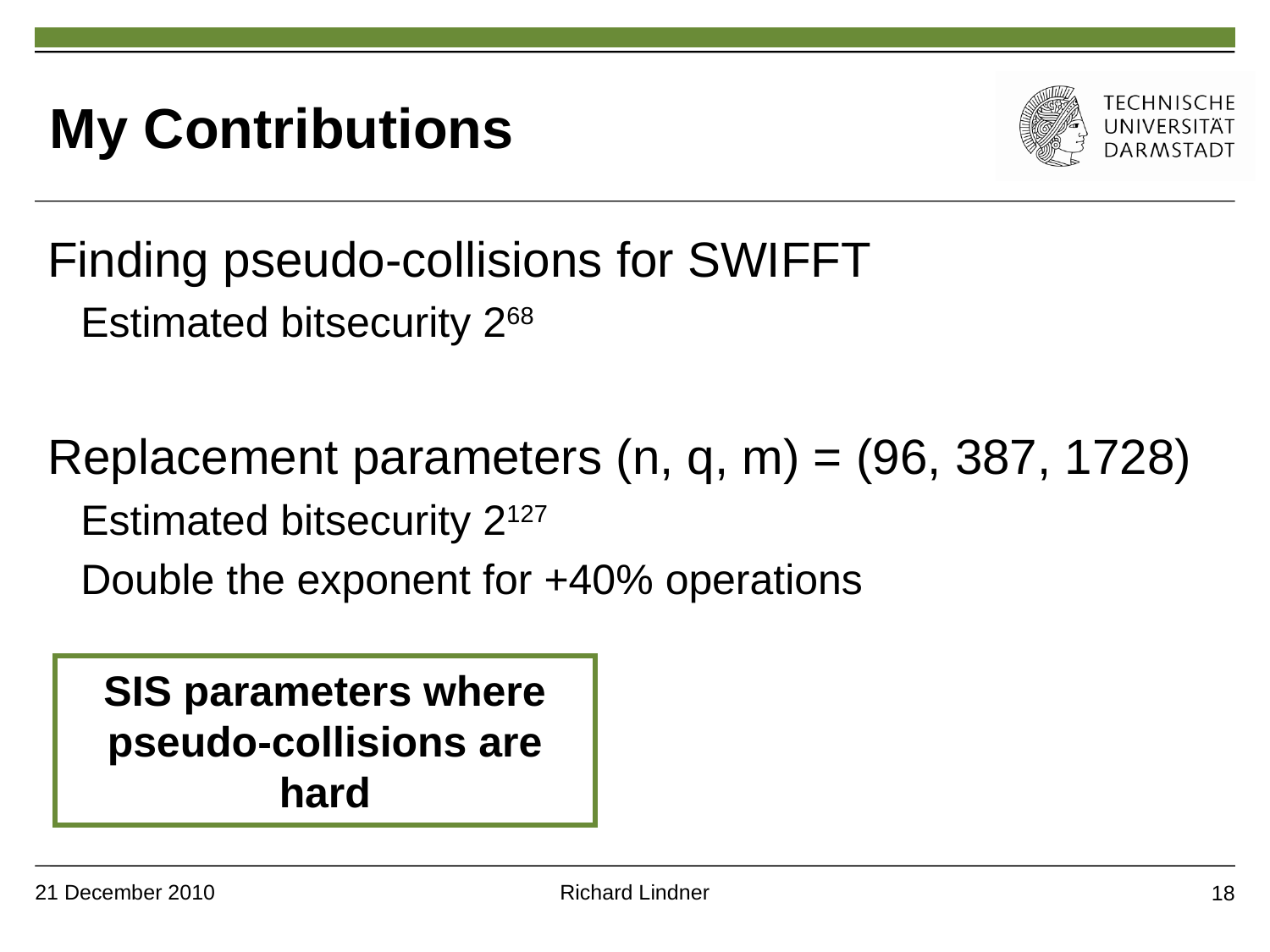

# My Contributions
Finding pseudo-collisions for SWIFFT
Estimated bitsecurity 268

Replacement parameters (n, q, m) = (96, 387, 1728)
Estimated bitsecurity 2127
Double the exponent for +40% operations
SIS parameters where pseudo-collisions are hard
21 December 2010
Richard Lindner
18